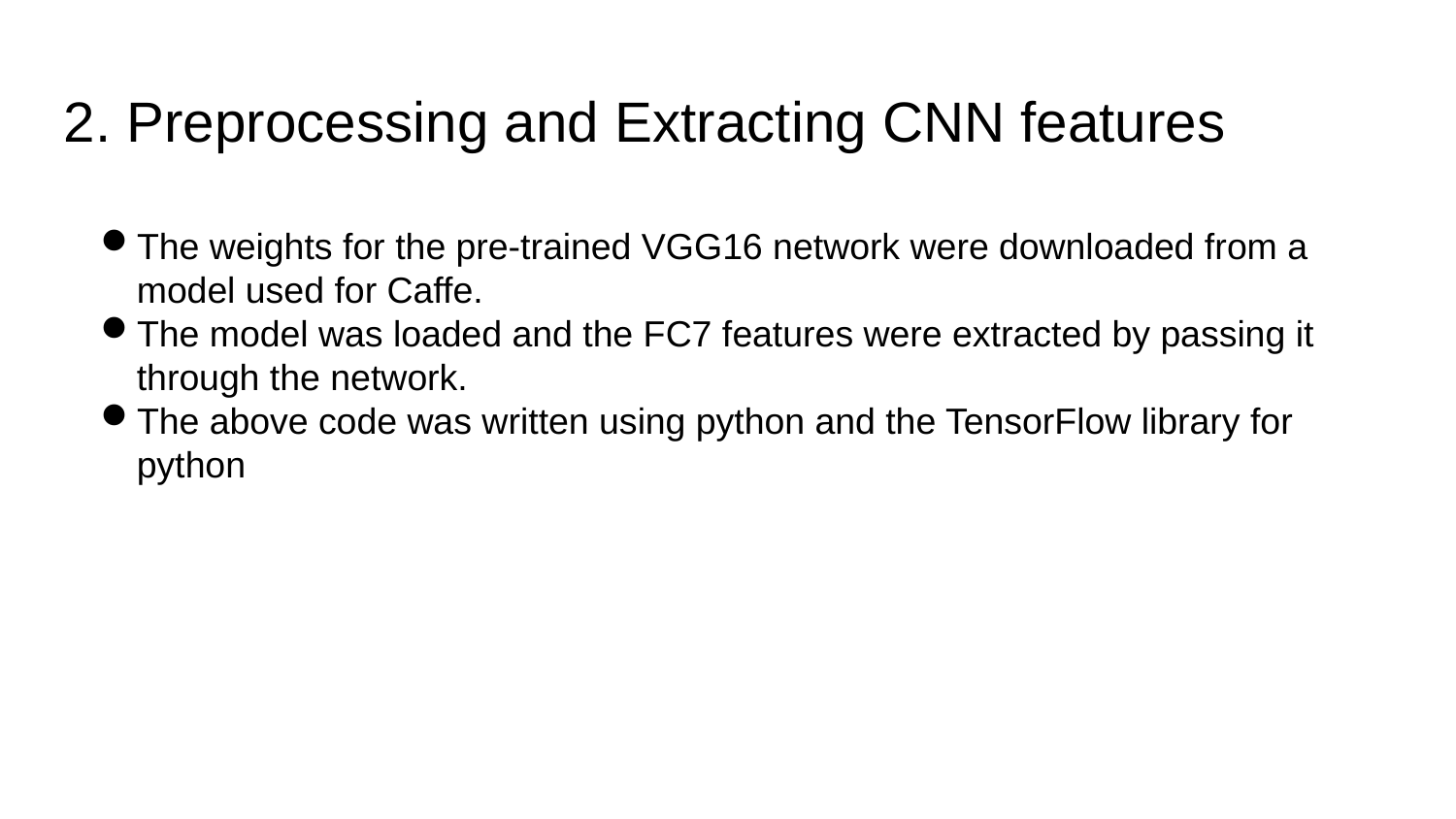

2. Preprocessing and Extracting CNN features
The weights for the pre-trained VGG16 network were downloaded from a model used for Caffe.
The model was loaded and the FC7 features were extracted by passing it through the network.
The above code was written using python and the TensorFlow library for python